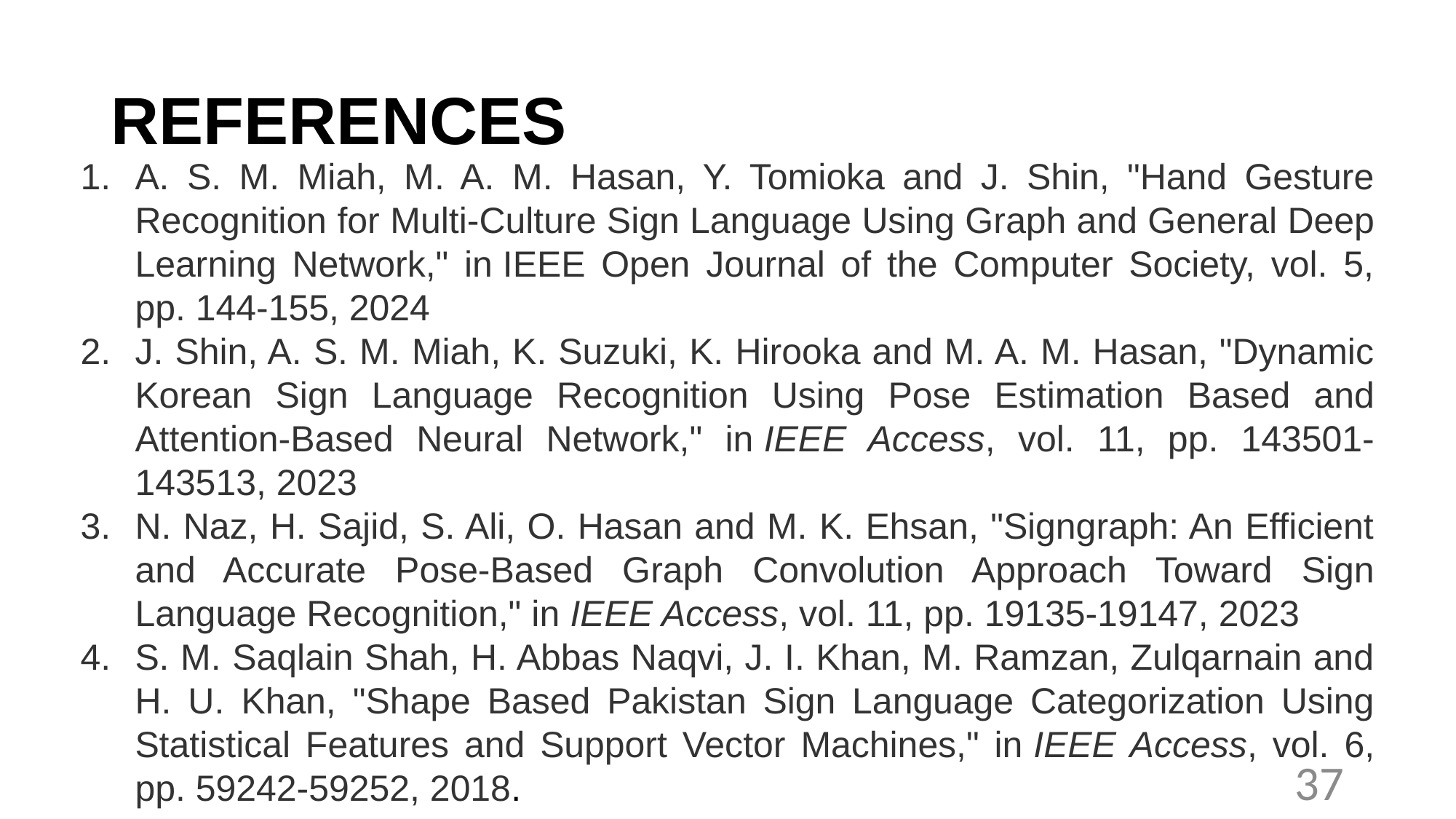

# REFERENCES

A. S. M. Miah, M. A. M. Hasan, Y. Tomioka and J. Shin, "Hand Gesture Recognition for Multi-Culture Sign Language Using Graph and General Deep Learning Network," in IEEE Open Journal of the Computer Society, vol. 5, pp. 144-155, 2024
J. Shin, A. S. M. Miah, K. Suzuki, K. Hirooka and M. A. M. Hasan, "Dynamic Korean Sign Language Recognition Using Pose Estimation Based and Attention-Based Neural Network," in IEEE Access, vol. 11, pp. 143501-143513, 2023
N. Naz, H. Sajid, S. Ali, O. Hasan and M. K. Ehsan, "Signgraph: An Efficient and Accurate Pose-Based Graph Convolution Approach Toward Sign Language Recognition," in IEEE Access, vol. 11, pp. 19135-19147, 2023
S. M. Saqlain Shah, H. Abbas Naqvi, J. I. Khan, M. Ramzan, Zulqarnain and H. U. Khan, "Shape Based Pakistan Sign Language Categorization Using Statistical Features and Support Vector Machines," in IEEE Access, vol. 6, pp. 59242-59252, 2018.
37